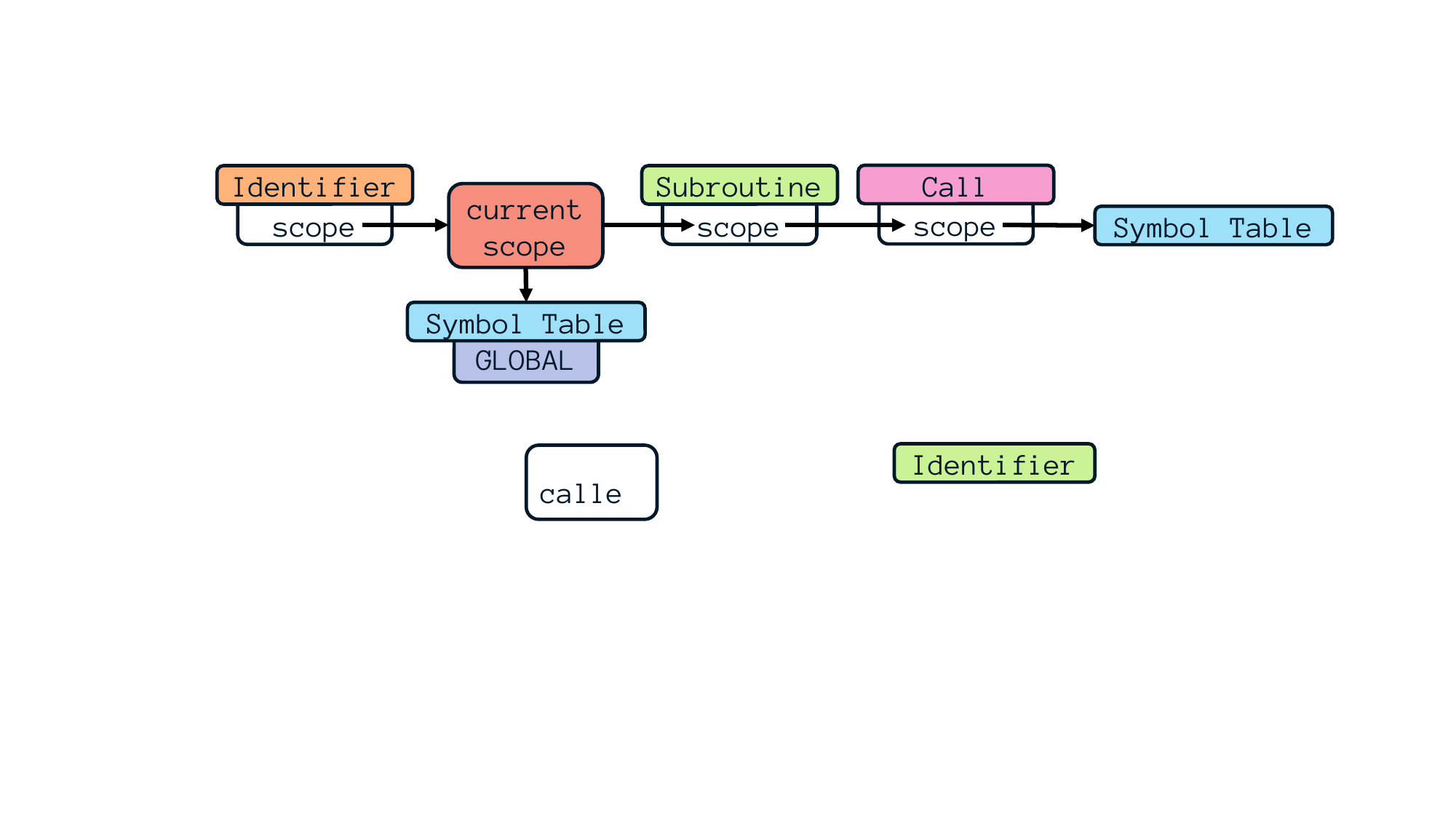

Call
Identifier
Subroutine
current scope
scope
scope
scope
Symbol Table
Symbol Table
GLOBAL
Identifier
calle